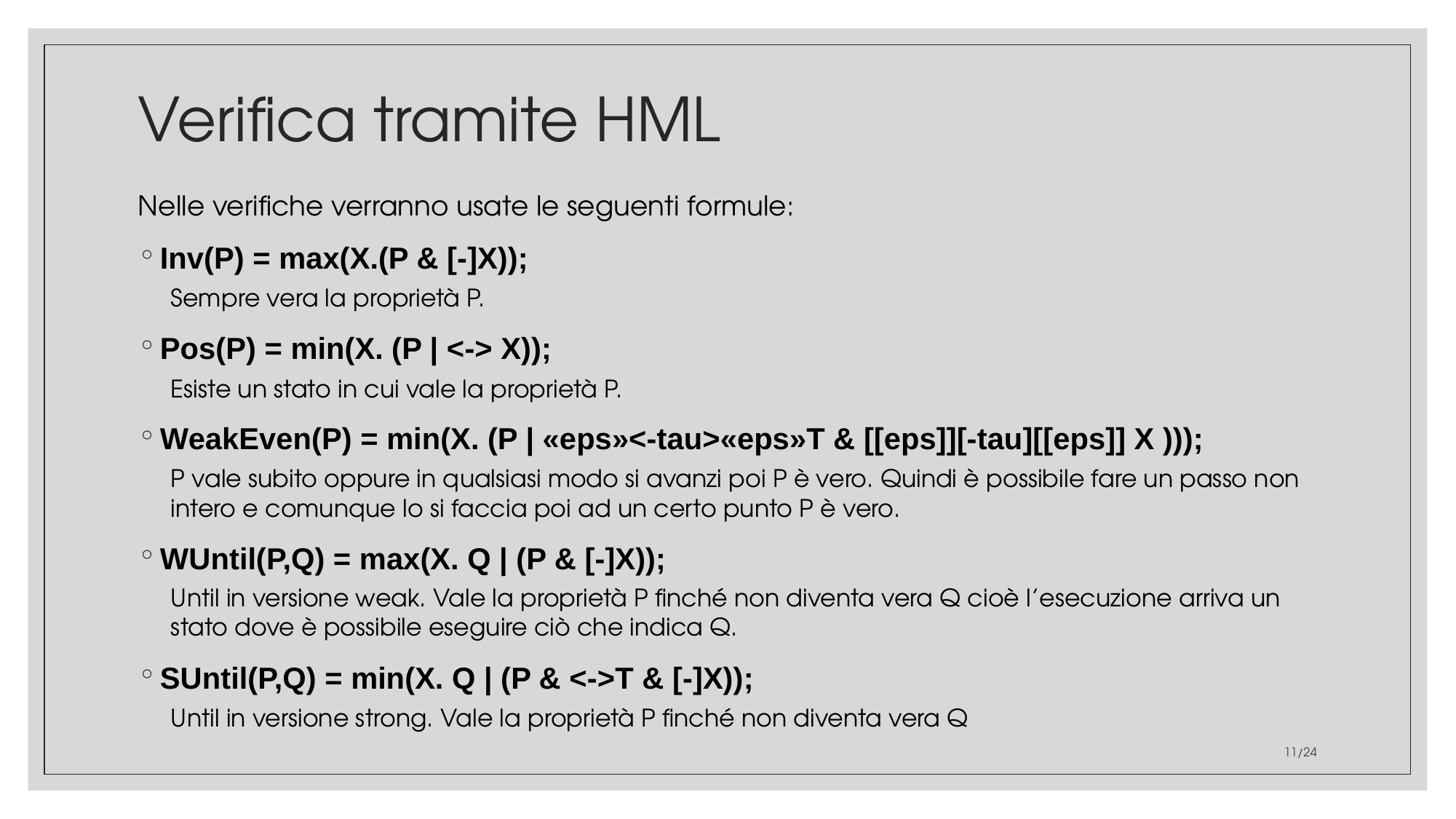

# Verifica tramite HML
Nelle verifiche verranno usate le seguenti formule:
Inv(P) = max(X.(P & [-]X));
Sempre vera la proprietà P.
Pos(P) = min(X. (P | <-> X));
Esiste un stato in cui vale la proprietà P.
WeakEven(P) = min(X. (P | «eps»<-tau>«eps»T & [[eps]][-tau][[eps]] X )));
P vale subito oppure in qualsiasi modo si avanzi poi P è vero. Quindi è possibile fare un passo non intero e comunque lo si faccia poi ad un certo punto P è vero.
WUntil(P,Q) = max(X. Q | (P & [-]X));
Until in versione weak. Vale la proprietà P finché non diventa vera Q cioè l’esecuzione arriva un stato dove è possibile eseguire ciò che indica Q.
SUntil(P,Q) = min(X. Q | (P & <->T & [-]X));
Until in versione strong. Vale la proprietà P finché non diventa vera Q
11/24